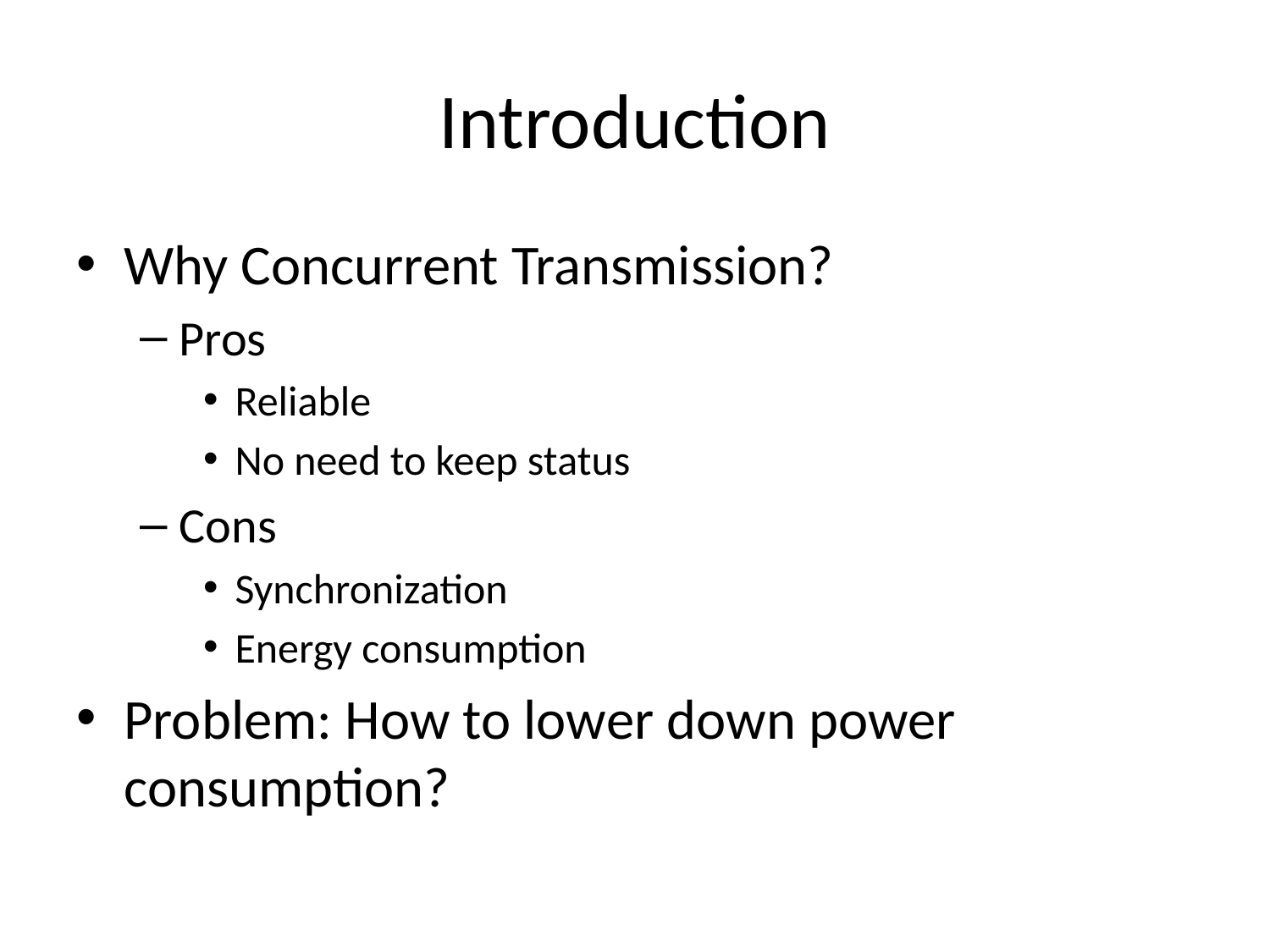

# Introduction
Why Concurrent Transmission?
Pros
Reliable
No need to keep status
Cons
Synchronization
Energy consumption
Problem: How to lower down power consumption?